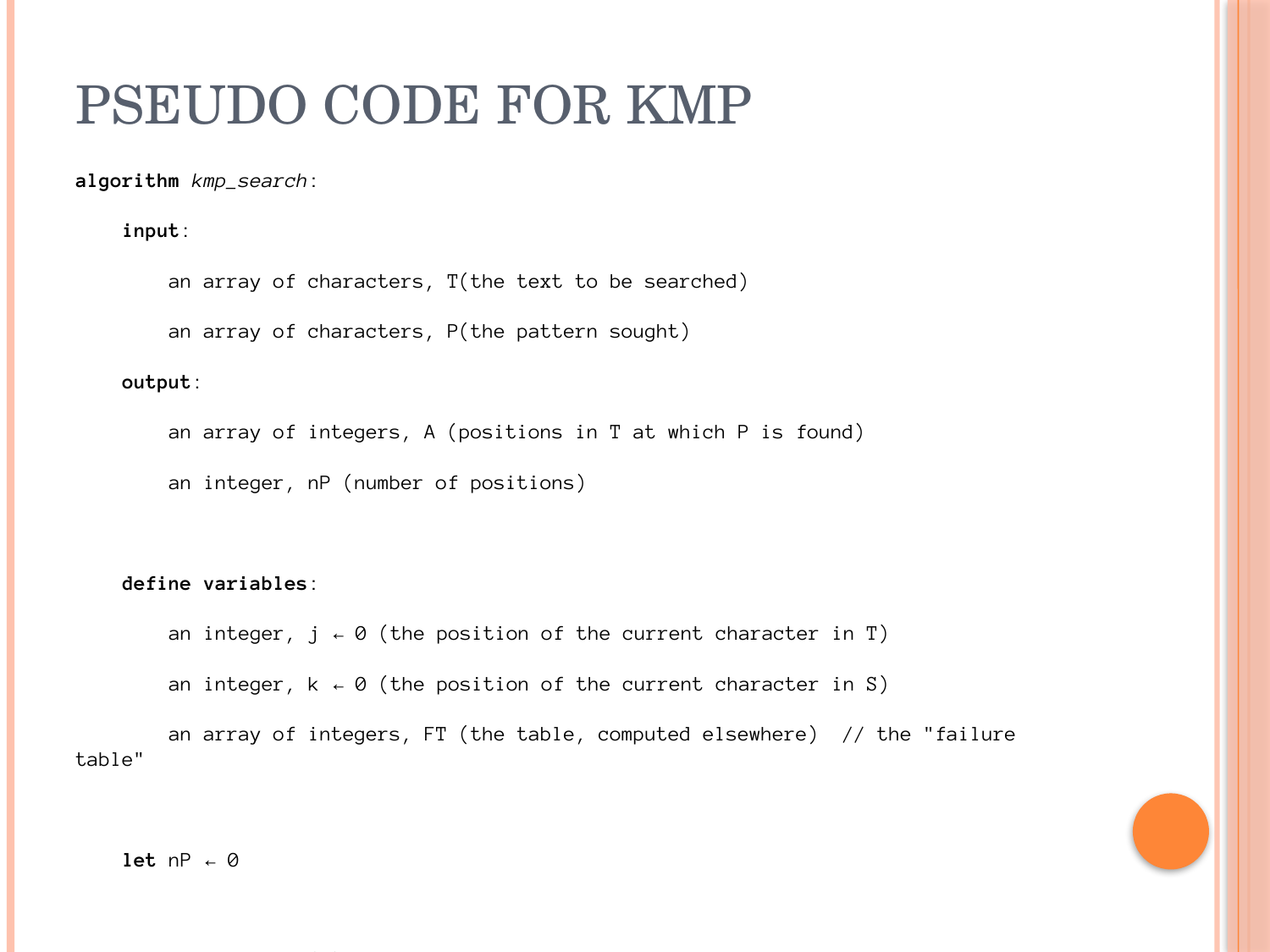

# Pseudo code for KMP
algorithm kmp_search:
    input:
        an array of characters, T(the text to be searched)
        an array of characters, P(the pattern sought)
    output:
        an array of integers, A (positions in T at which P is found)
        an integer, nP (number of positions)

    define variables:
        an integer, j ← 0 (the position of the current character in T)
        an integer, k ← 0 (the position of the current character in S)
        an array of integers, FT (the table, computed elsewhere)  // the "failure table"

    let nP ← 0

    while j < length(T) do
        if P[k] = T[j] then
            let j ← j + 1
            let k ← k + 1
            if k = length(P) then
                (occurrence found, if only first occurrence is needed, m ← j - k  may be returned here)
                let A[nP] ← j - k, nP ← nP + 1
                let k ← FT[k] (FT[length(P)] can't be -1)
        else
            let k ← FT[k]
            if k < 0 then
                let j ← j + 1
                let k ← k + 1